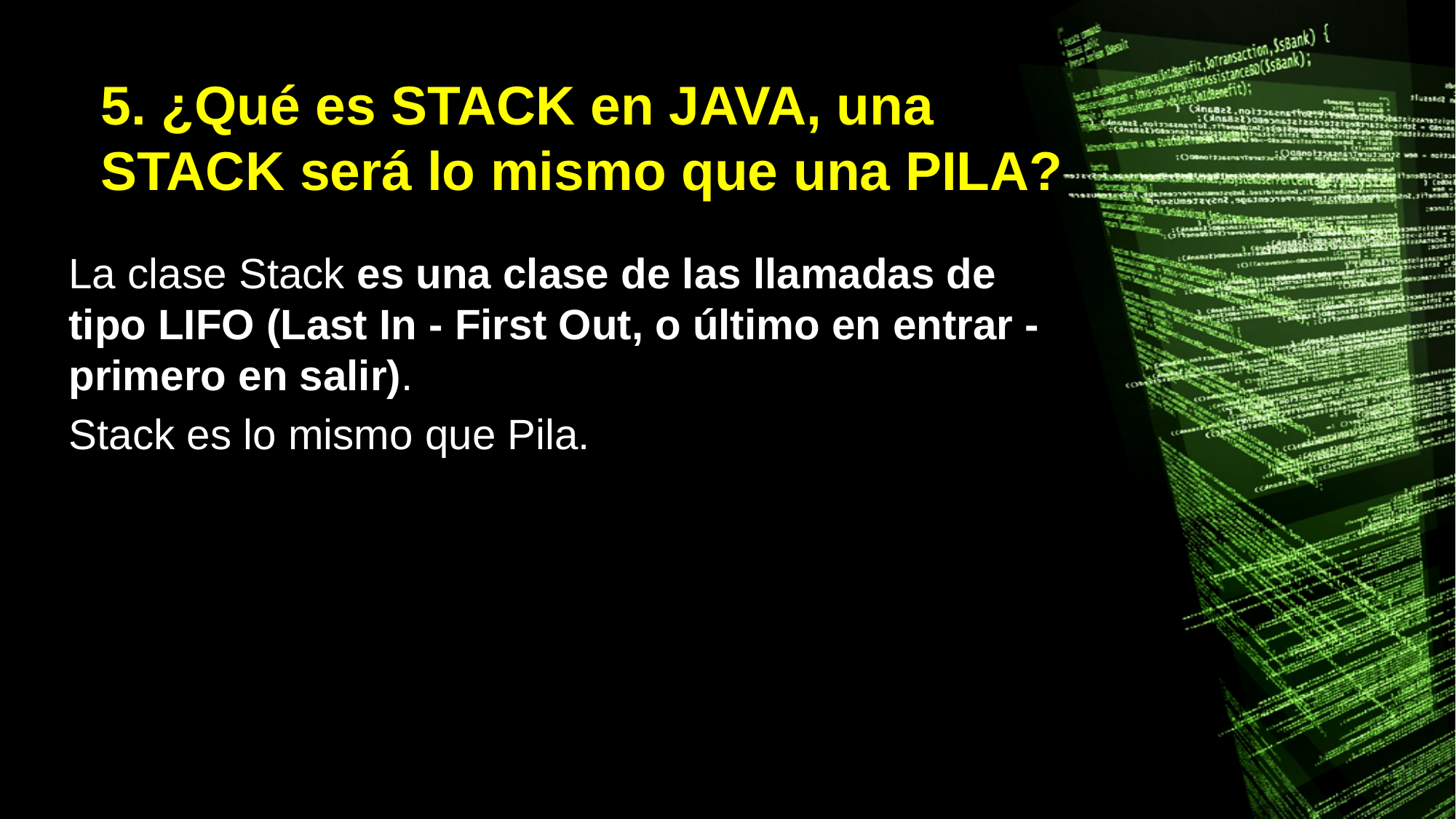

# 5. ¿Qué es STACK en JAVA, una STACK será lo mismo que una PILA?
La clase Stack es una clase de las llamadas de tipo LIFO (Last In - First Out, o último en entrar - primero en salir).
Stack es lo mismo que Pila.